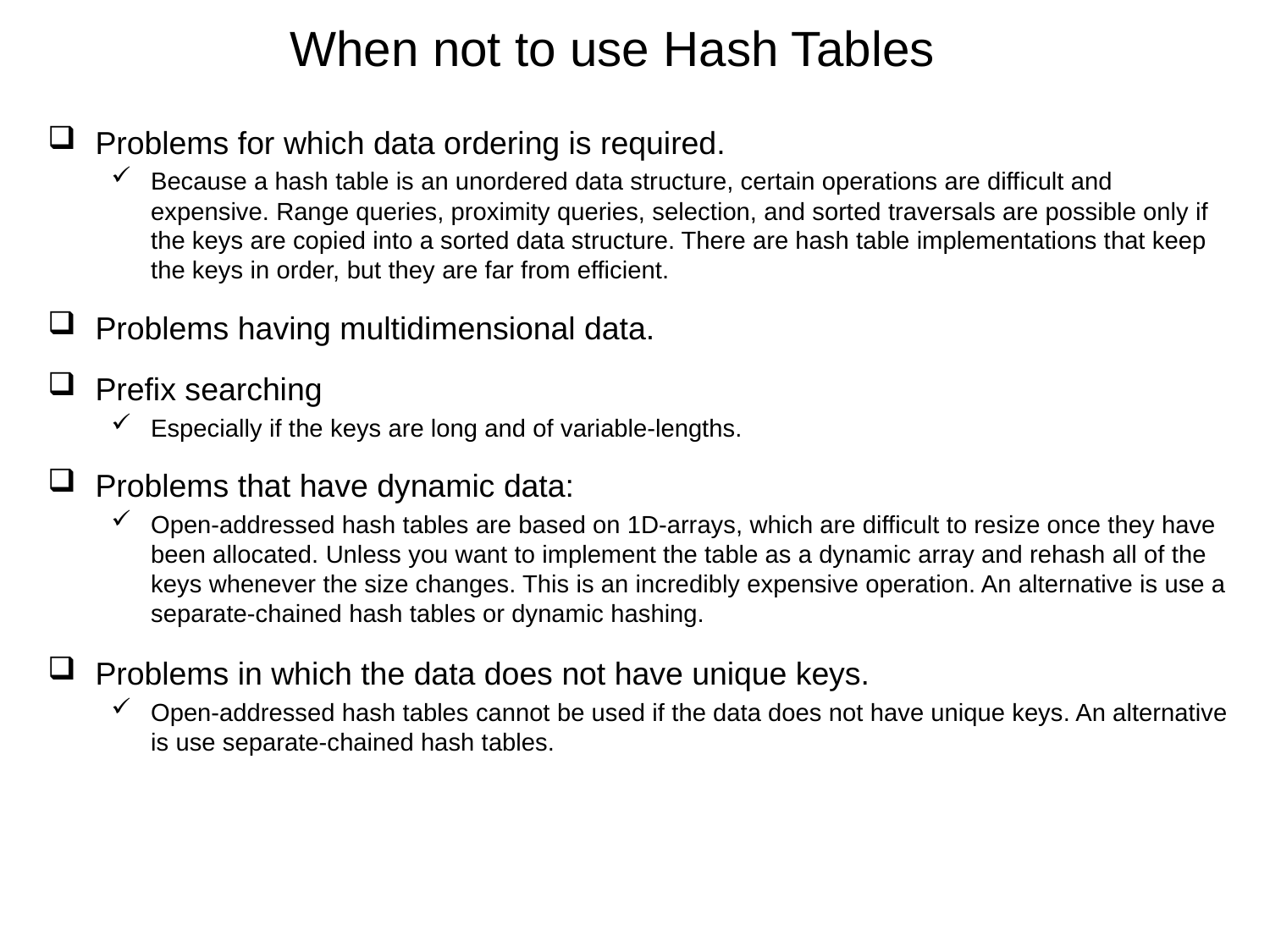

# When not to use Hash Tables
Problems for which data ordering is required.
Because a hash table is an unordered data structure, certain operations are difficult and expensive. Range queries, proximity queries, selection, and sorted traversals are possible only if the keys are copied into a sorted data structure. There are hash table implementations that keep the keys in order, but they are far from efficient.

Problems having multidimensional data.

Prefix searching
Especially if the keys are long and of variable-lengths.

Problems that have dynamic data:
Open-addressed hash tables are based on 1D-arrays, which are difficult to resize once they have been allocated. Unless you want to implement the table as a dynamic array and rehash all of the keys whenever the size changes. This is an incredibly expensive operation. An alternative is use a separate-chained hash tables or dynamic hashing.

Problems in which the data does not have unique keys.
Open-addressed hash tables cannot be used if the data does not have unique keys. An alternative is use separate-chained hash tables.